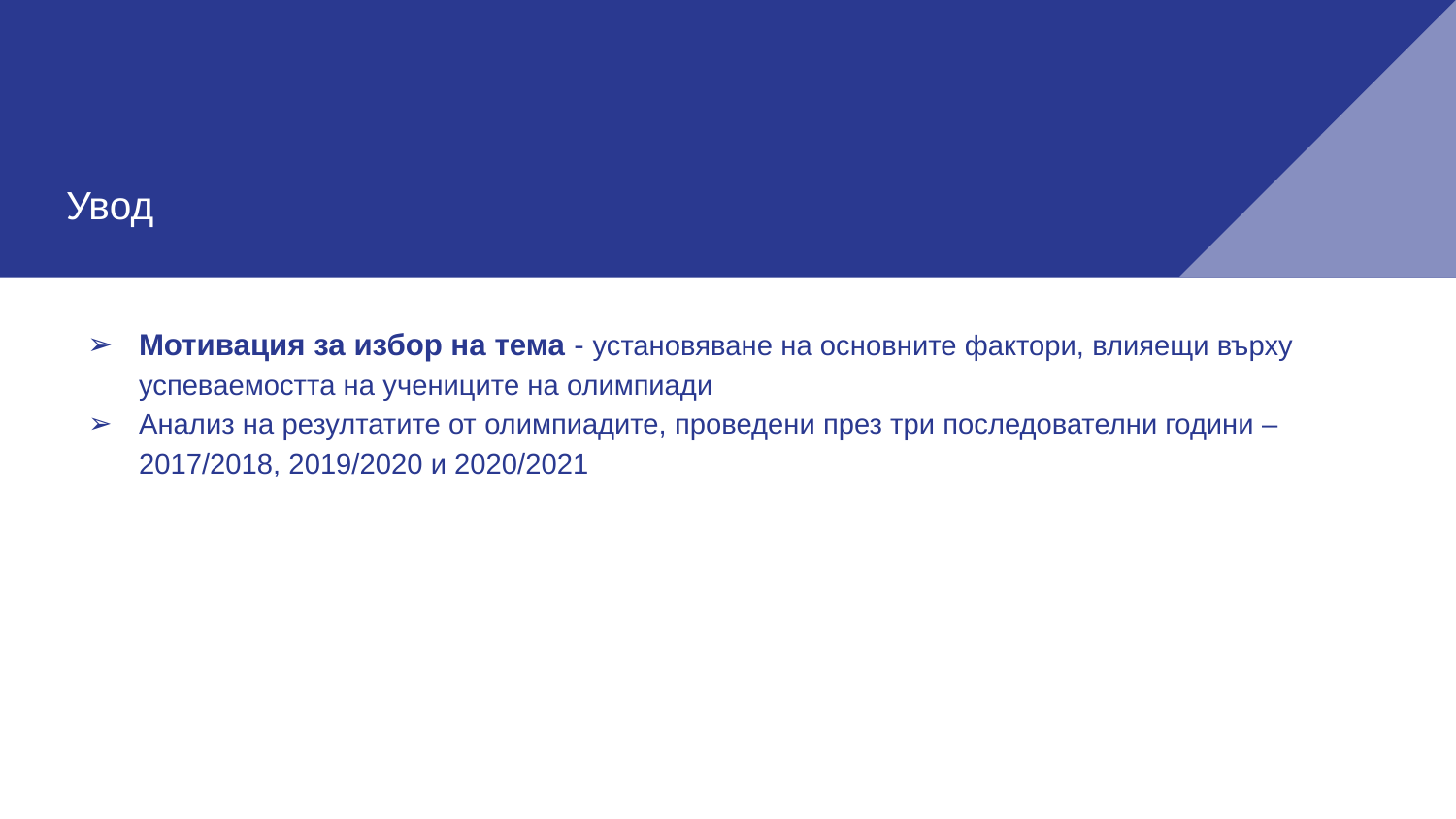

# Увод
Мотивация за избор на тема - установяване на основните фактори, влияещи върху успеваемостта на учениците на олимпиади
Анализ на резултатите от олимпиадите, проведени през три последователни години – 2017/2018, 2019/2020 и 2020/2021